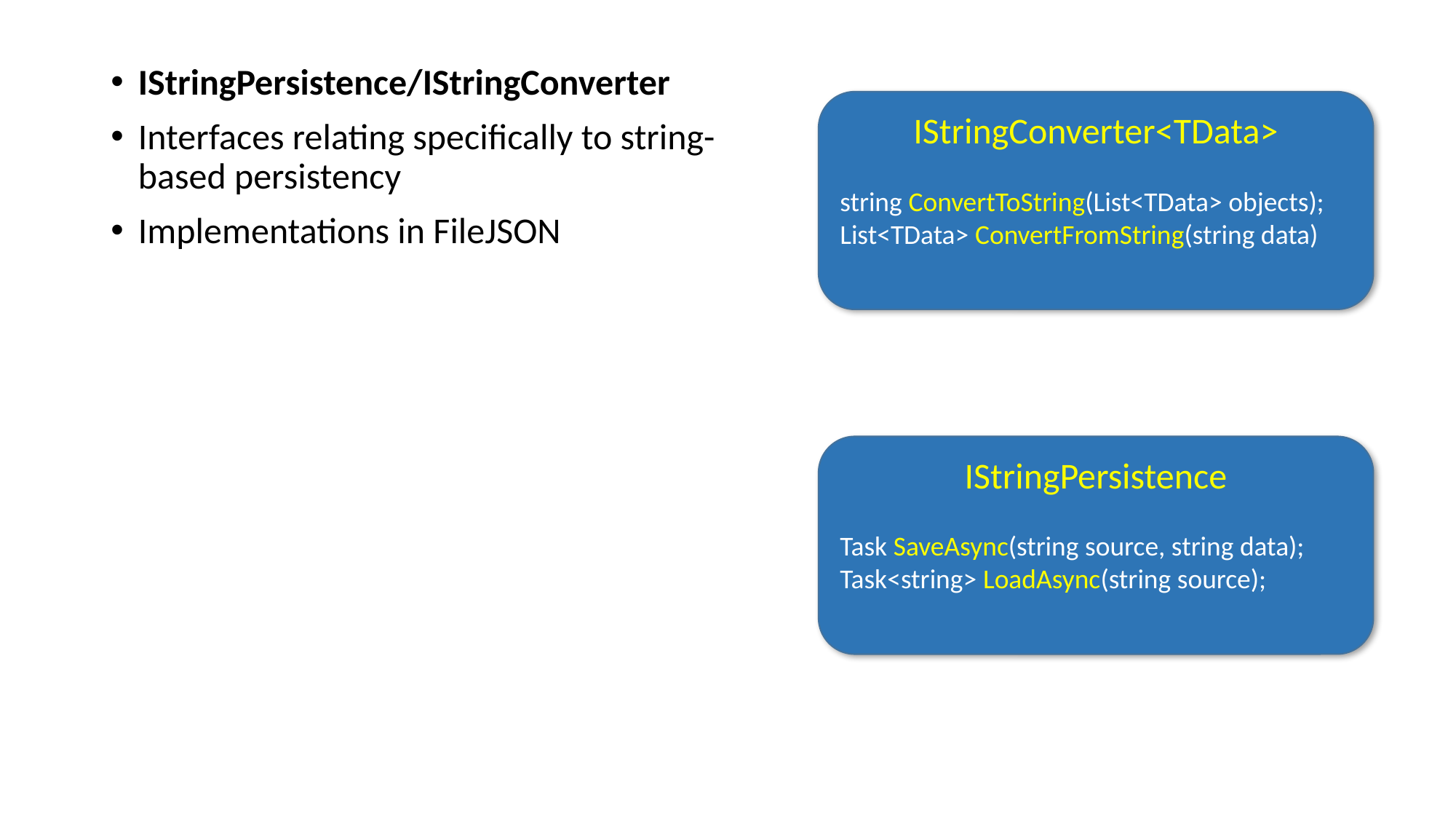

IStringPersistence/IStringConverter
Interfaces relating specifically to string-based persistency
Implementations in FileJSON
IStringConverter<TData>

string ConvertToString(List<TData> objects);
List<TData> ConvertFromString(string data)

IStringPersistence

Task SaveAsync(string source, string data);
Task<string> LoadAsync(string source);